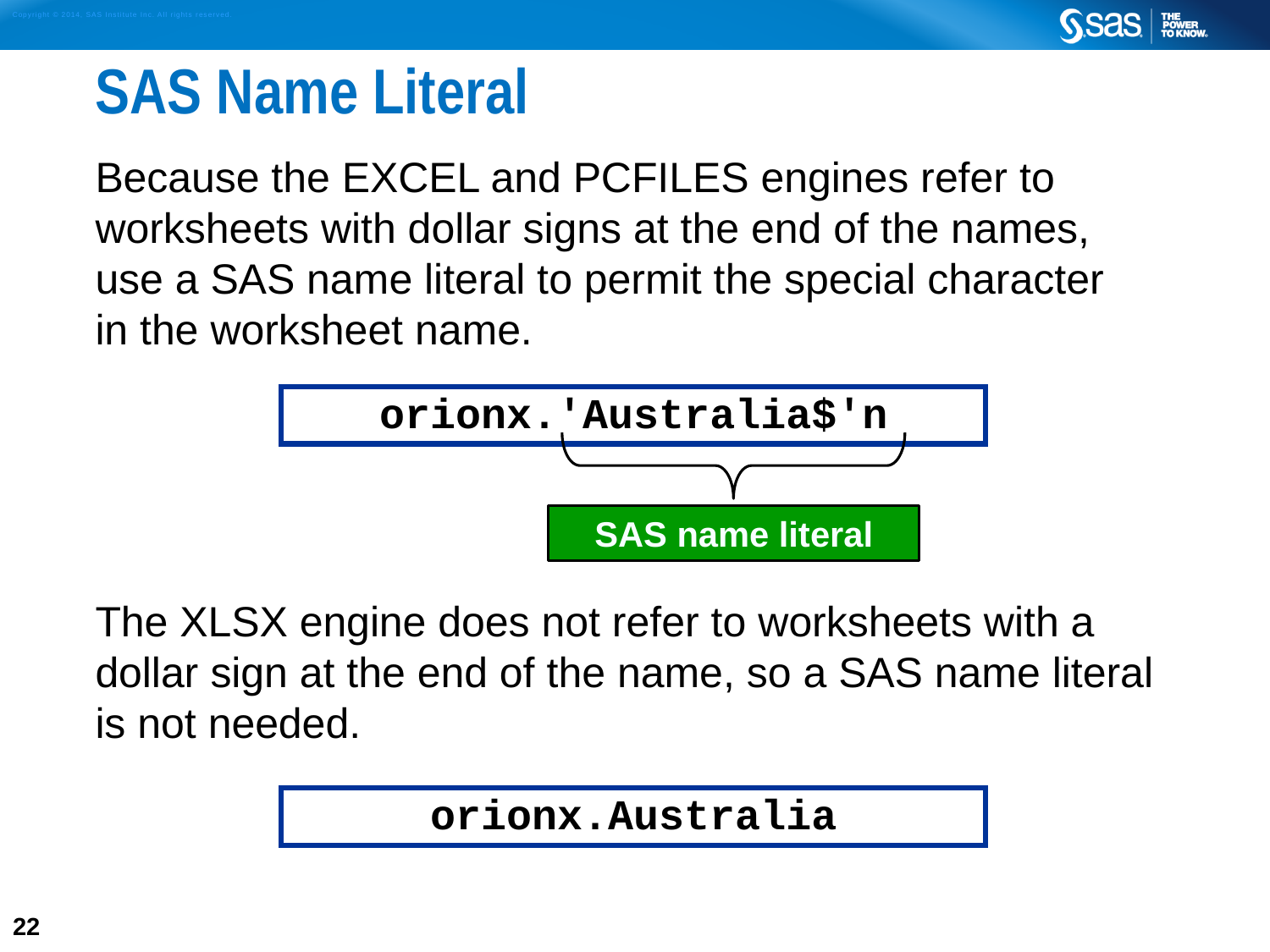

# SAS Name Literal
Because the EXCEL and PCFILES engines refer to worksheets with dollar signs at the end of the names,
use a SAS name literal to permit the special character
in the worksheet name.

The XLSX engine does not refer to worksheets with a dollar sign at the end of the name, so a SAS name literal
is not needed.

orionx.'Australia$'n
SAS name literal
orionx.Australia